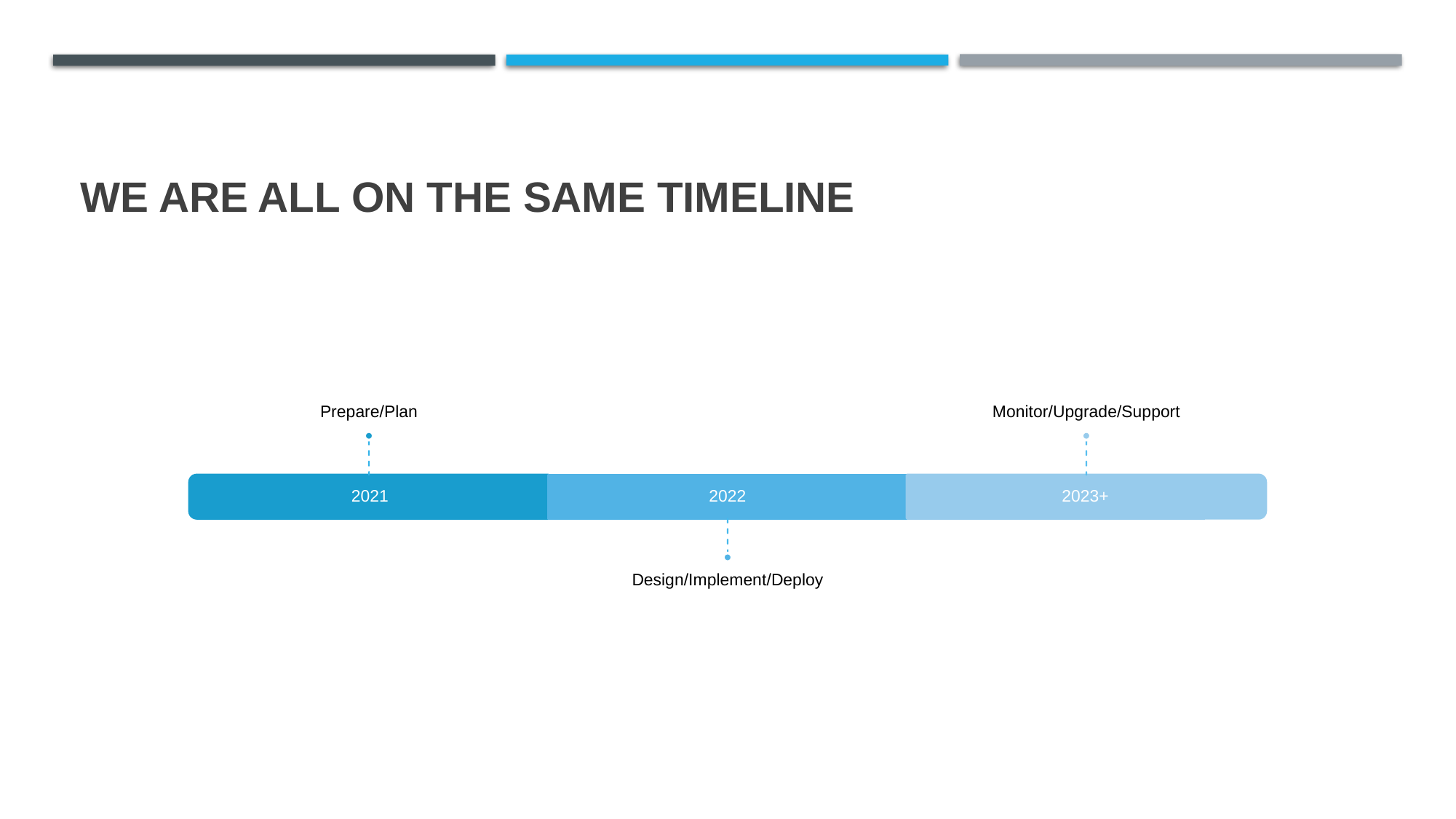

# We are all on the same timeline
2021
Prepare/Plan
2022
Design/Implement/Deploy
2023+
Monitor/Upgrade/Support